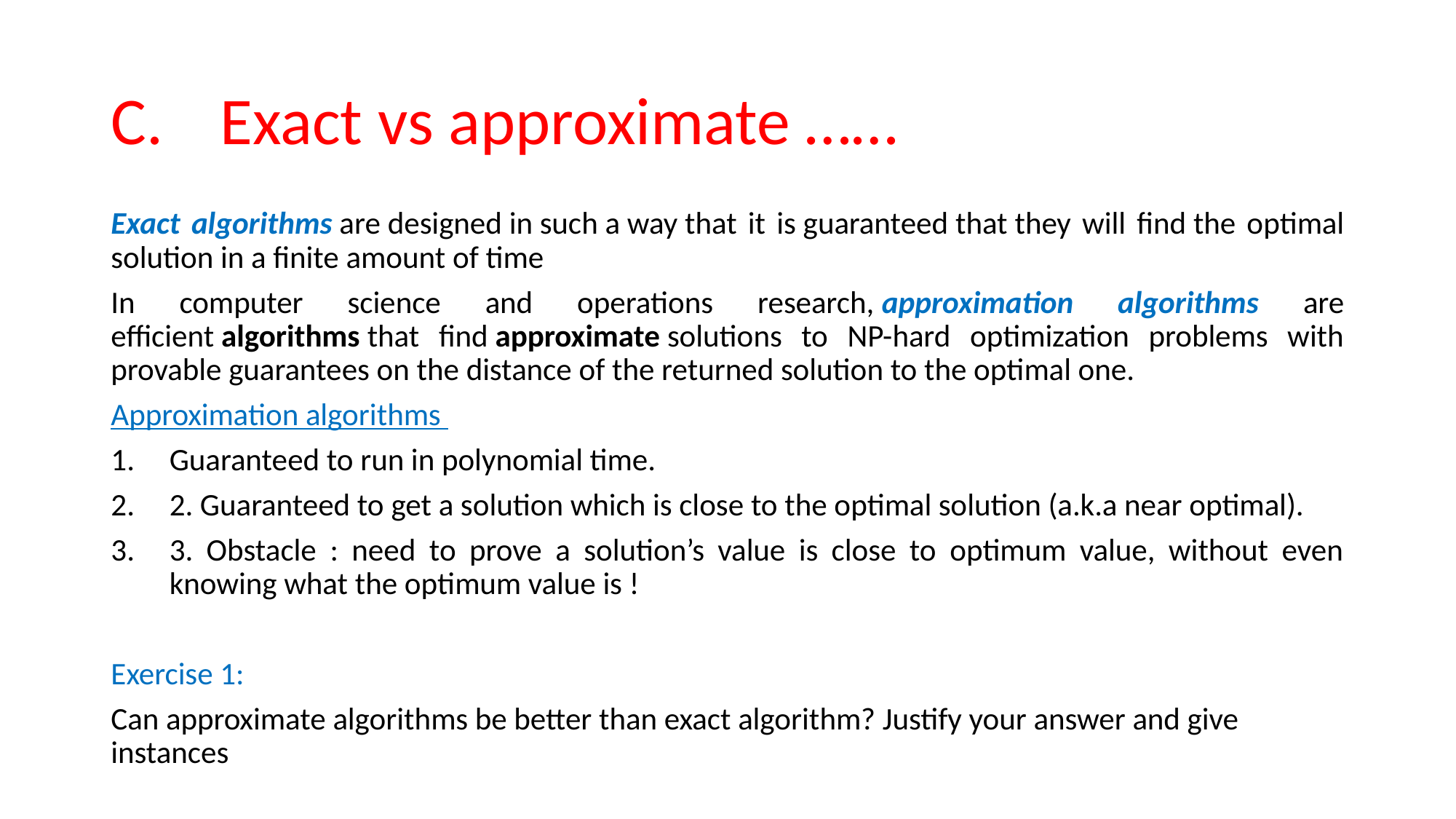

# C.	Exact vs approximate ……
Exact algorithms are designed in such a way that it is guaranteed that they will find the optimal solution in a finite amount of time
In computer science and operations research, approximation algorithms are efficient algorithms that find approximate solutions to NP-hard optimization problems with provable guarantees on the distance of the returned solution to the optimal one.
Approximation algorithms
Guaranteed to run in polynomial time.
2. Guaranteed to get a solution which is close to the optimal solution (a.k.a near optimal).
3. Obstacle : need to prove a solution’s value is close to optimum value, without even knowing what the optimum value is !

Exercise 1:
Can approximate algorithms be better than exact algorithm? Justify your answer and give instances